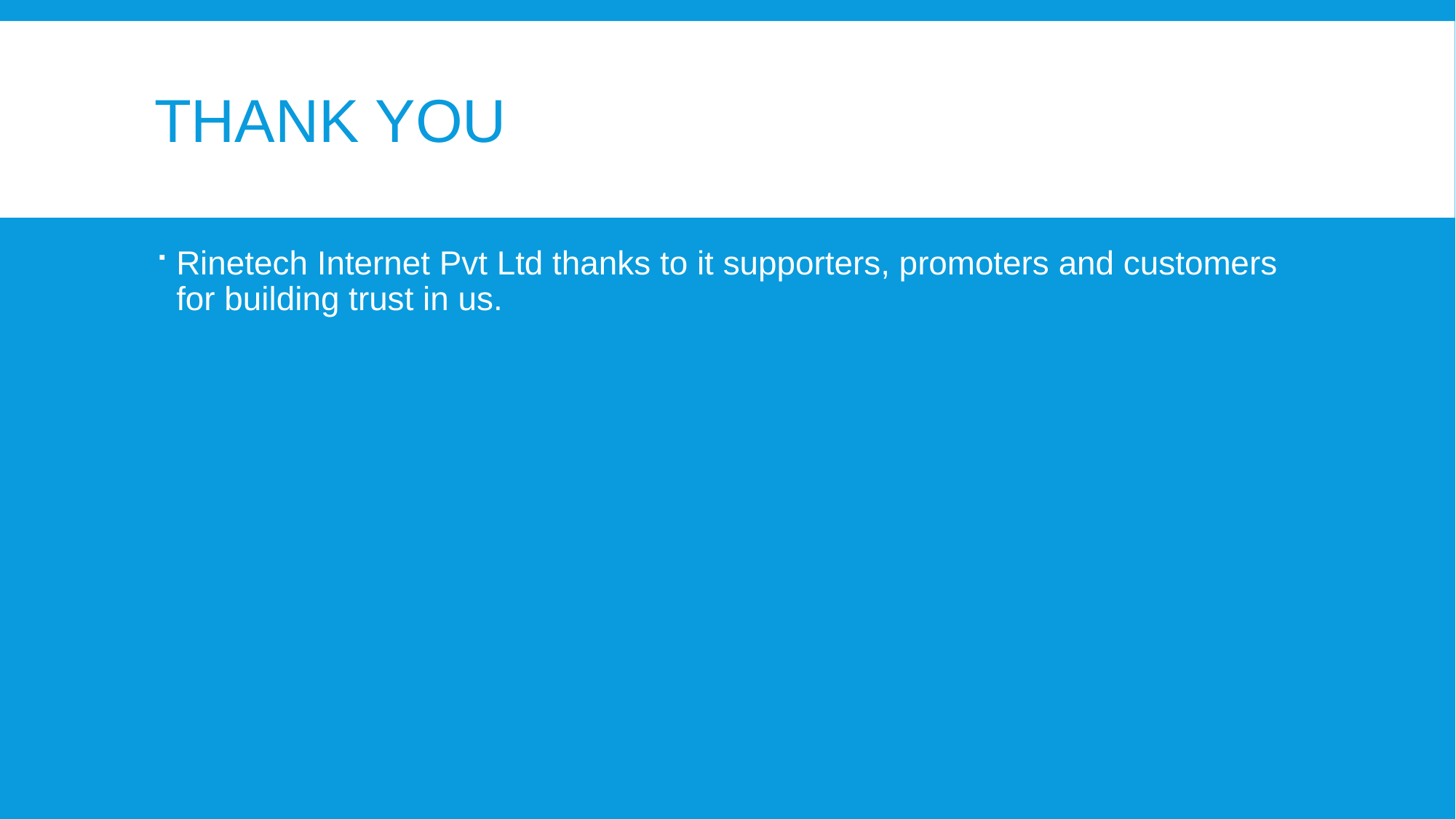

# Thank you
Rinetech Internet Pvt Ltd thanks to it supporters, promoters and customers for building trust in us.